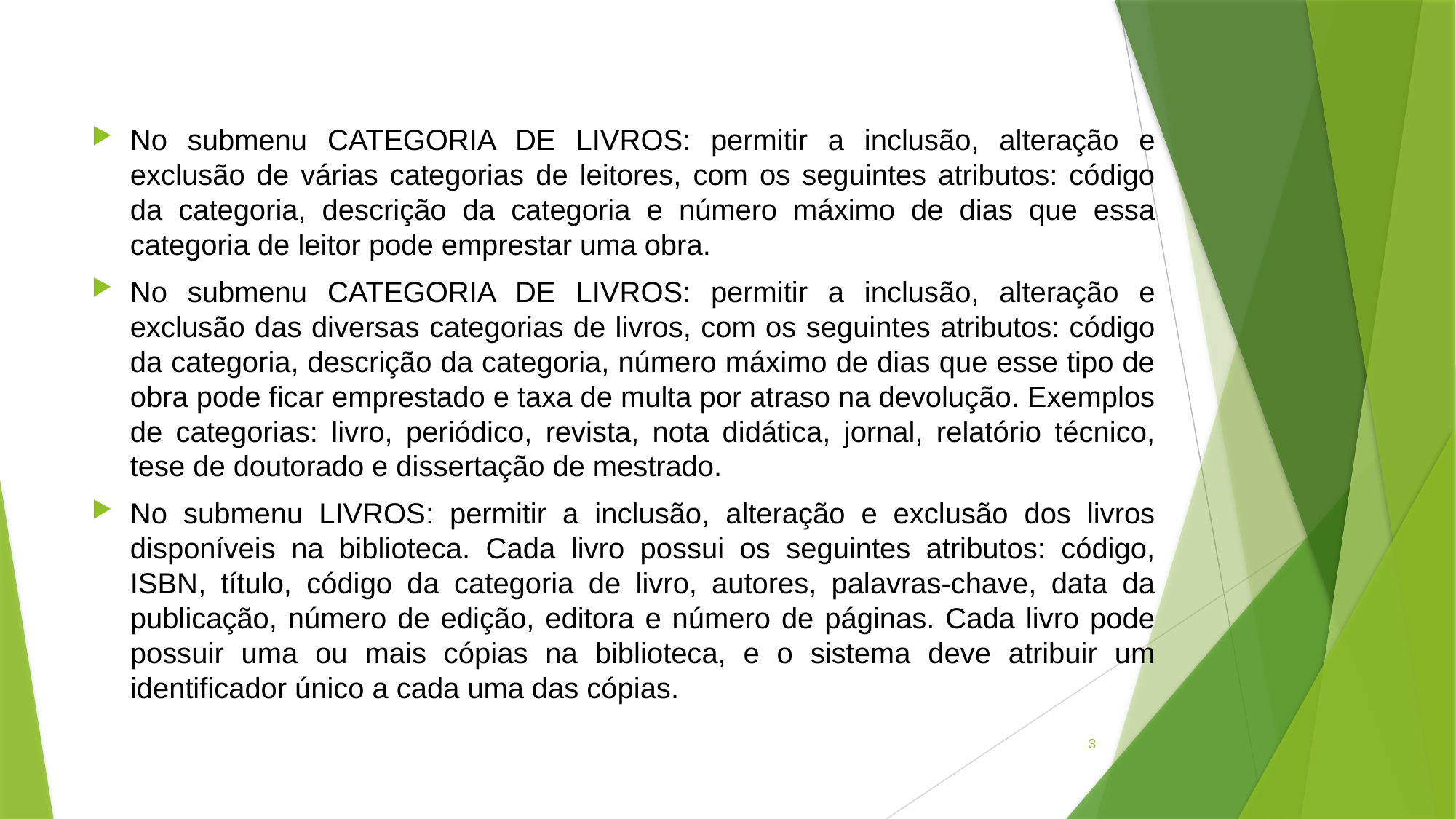

No submenu CATEGORIA DE LIVROS: permitir a inclusão, alteração e exclusão de várias categorias de leitores, com os seguintes atributos: código da categoria, descrição da categoria e número máximo de dias que essa categoria de leitor pode emprestar uma obra.
No submenu CATEGORIA DE LIVROS: permitir a inclusão, alteração e exclusão das diversas categorias de livros, com os seguintes atributos: código da categoria, descrição da categoria, número máximo de dias que esse tipo de obra pode ficar emprestado e taxa de multa por atraso na devolução. Exemplos de categorias: livro, periódico, revista, nota didática, jornal, relatório técnico, tese de doutorado e dissertação de mestrado.
No submenu LIVROS: permitir a inclusão, alteração e exclusão dos livros disponíveis na biblioteca. Cada livro possui os seguintes atributos: código, ISBN, título, código da categoria de livro, autores, palavras-chave, data da publicação, número de edição, editora e número de páginas. Cada livro pode possuir uma ou mais cópias na biblioteca, e o sistema deve atribuir um identificador único a cada uma das cópias.
3